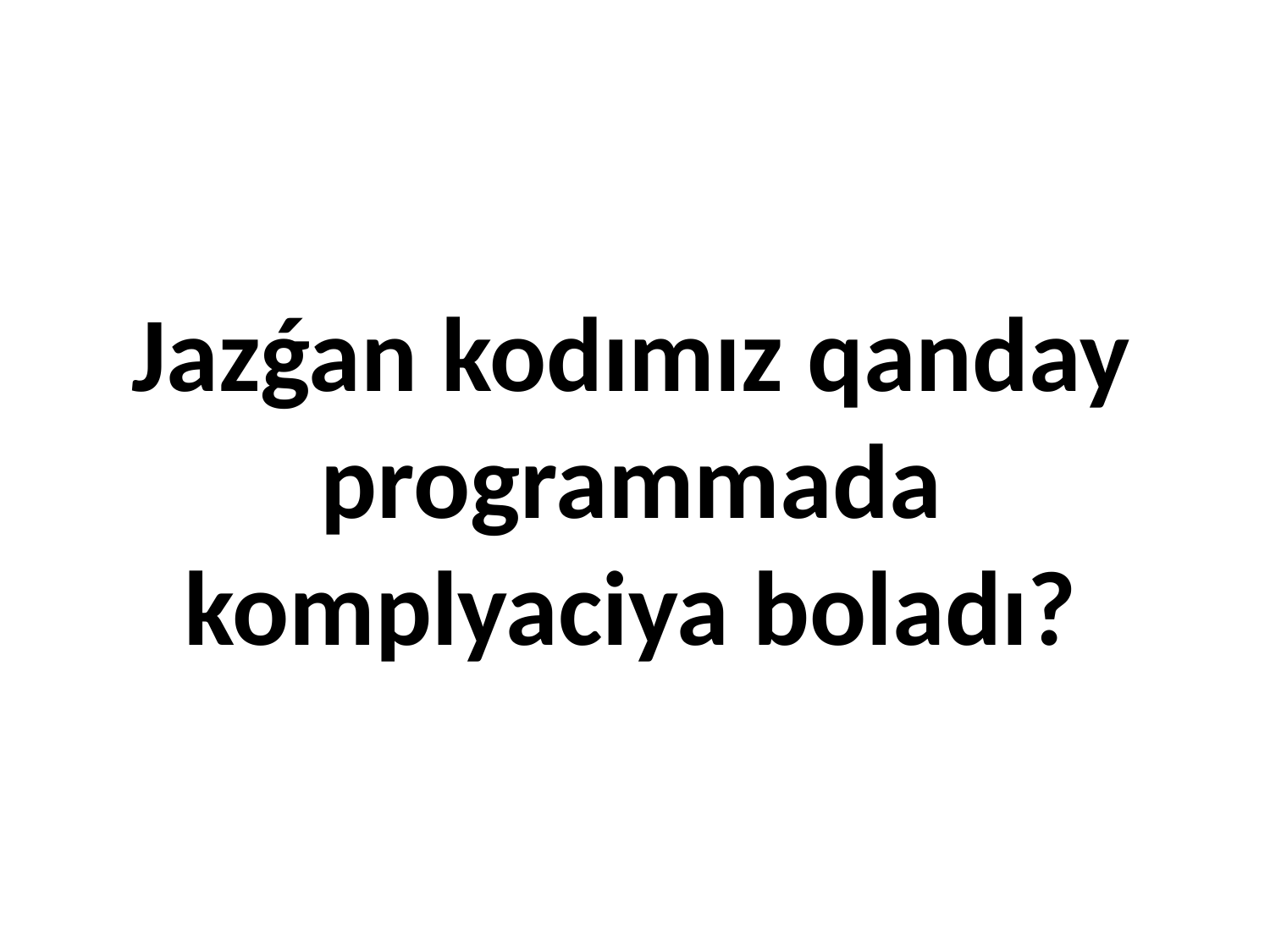

# Jazǵan kodımız qanday programmada komplyaciya boladı?